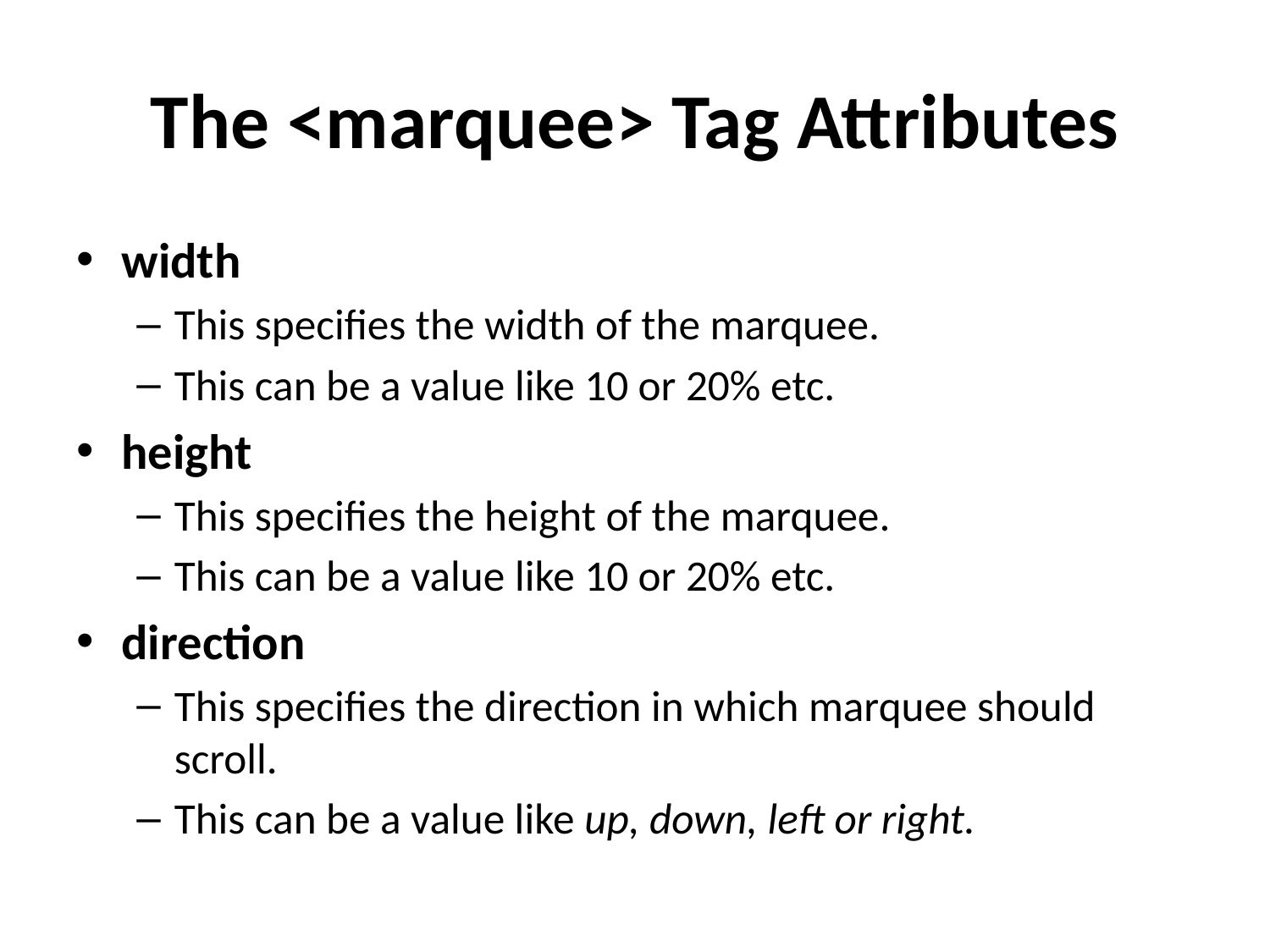

# The <marquee> Tag Attributes
width
This specifies the width of the marquee.
This can be a value like 10 or 20% etc.
height
This specifies the height of the marquee.
This can be a value like 10 or 20% etc.
direction
This specifies the direction in which marquee should scroll.
This can be a value like up, down, left or right.